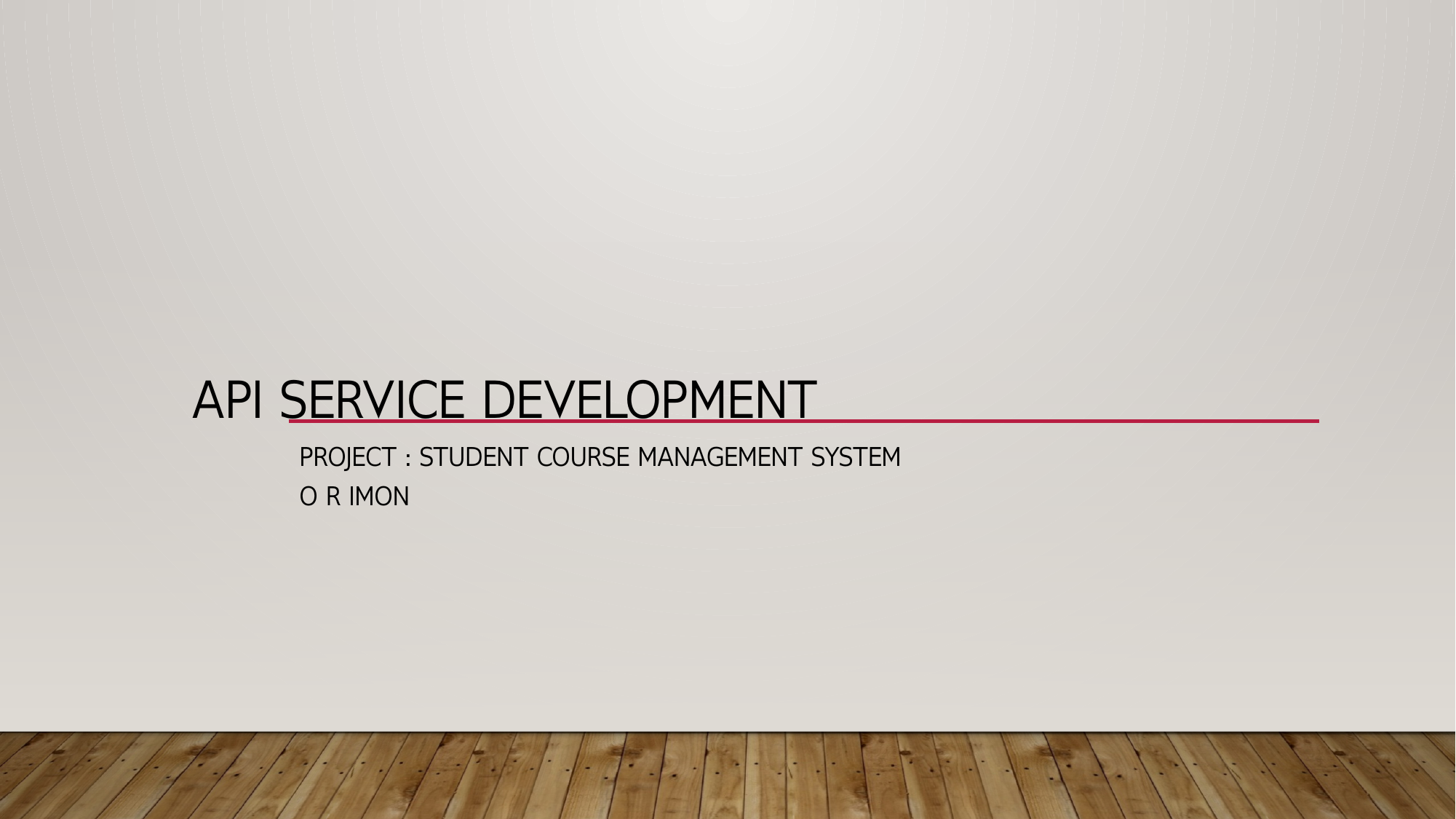

# API Service Development
Project : Student Course Management System
O R Imon